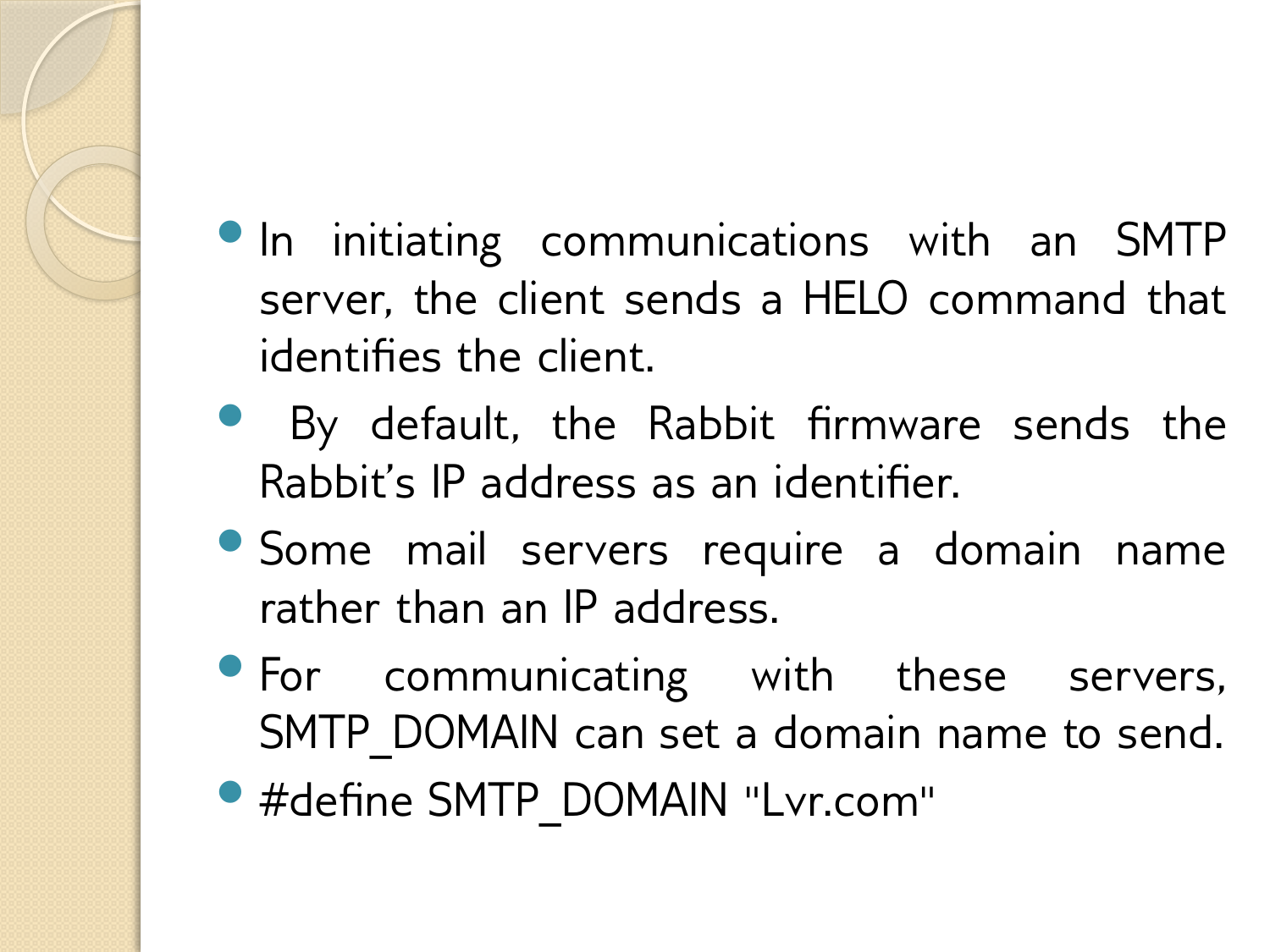

#
In initiating communications with an SMTP server, the client sends a HELO command that identifies the client.
 By default, the Rabbit firmware sends the Rabbit’s IP address as an identifier.
Some mail servers require a domain name rather than an IP address.
For communicating with these servers, SMTP_DOMAIN can set a domain name to send.
#define SMTP_DOMAIN "Lvr.com"